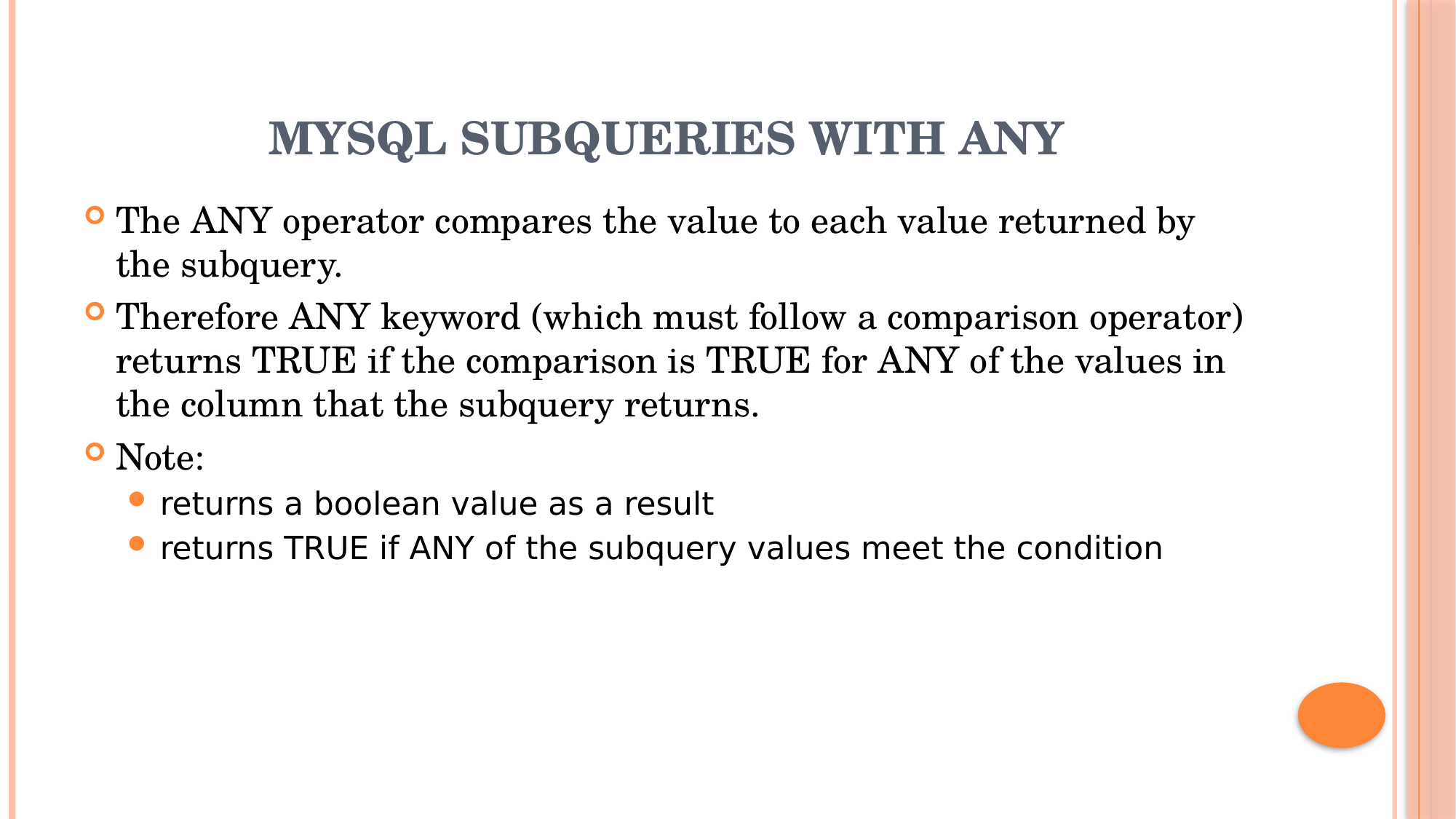

# MySQL Subqueries with ANY
The ANY operator compares the value to each value returned by the subquery.
Therefore ANY keyword (which must follow a comparison operator) returns TRUE if the comparison is TRUE for ANY of the values in the column that the subquery returns.
Note:
returns a boolean value as a result
returns TRUE if ANY of the subquery values meet the condition